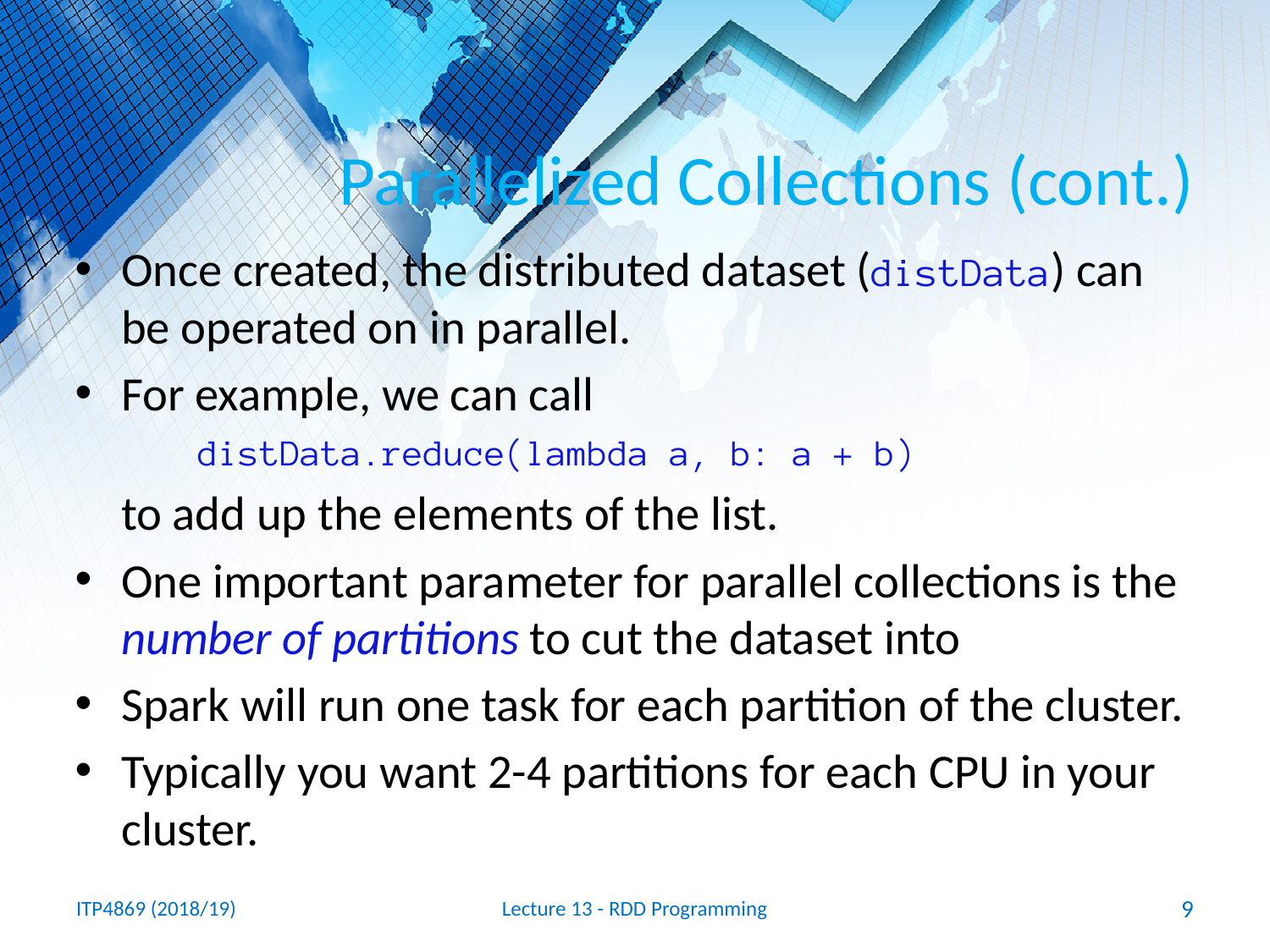

# Parallelized Collections (cont.)
Once created, the distributed dataset (distData) can be operated on in parallel.
For example, we can call
distData.reduce(lambda a, b: a + b)
to add up the elements of the list.
One important parameter for parallel collections is the number of partitions to cut the dataset into
Spark will run one task for each partition of the cluster.
Typically you want 2-4 partitions for each CPU in your cluster.
ITP4869 (2018/19)
Lecture 13 - RDD Programming
9